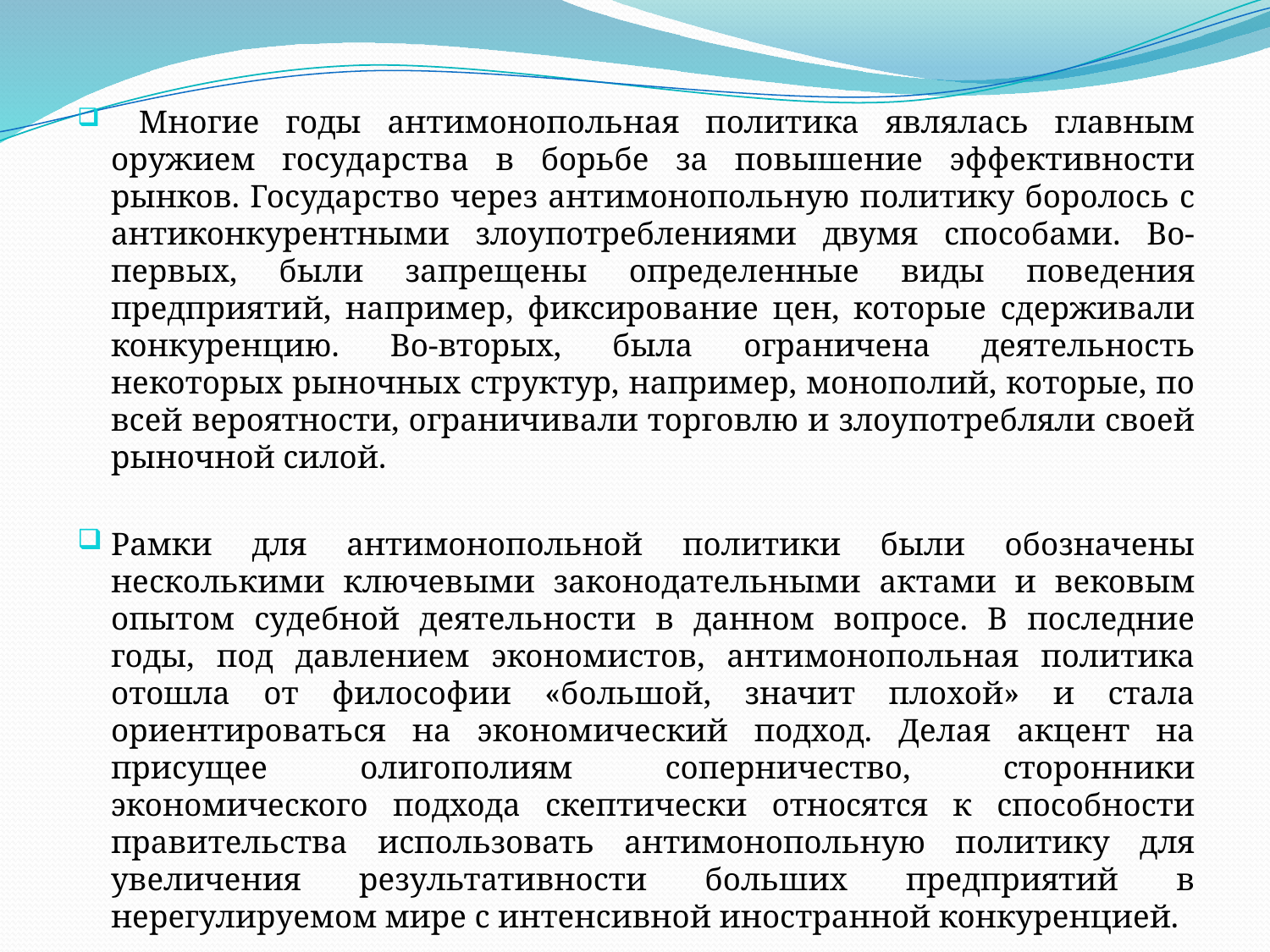

Многие годы антимонопольная политика являлась главным оружием государства в борьбе за повышение эффективности рынков. Государство через антимонопольную политику боролось с антиконкурентными злоупотреблениями двумя способами. Во-первых, были запрещены определенные виды поведения предприятий, например, фиксирование цен, которые сдерживали конкуренцию. Во-вторых, была ограничена деятельность некоторых рыночных структур, например, монополий, которые, по всей вероятности, ограничивали торговлю и злоупотребляли своей рыночной силой.

	Рамки для антимонопольной политики были обозначены несколькими ключевыми законодательными актами и вековым опытом судебной деятельности в данном вопросе. В последние годы, под давлением экономистов, антимонопольная политика отошла от философии «большой, значит плохой» и стала ориентироваться на экономический подход. Делая акцент на присущее олигополиям соперничество, сторонники экономического подхода скептически относятся к способности правительства использовать антимонопольную политику для увеличения результативности больших предприятий в нерегулируемом мире с интенсивной иностранной конкуренцией.